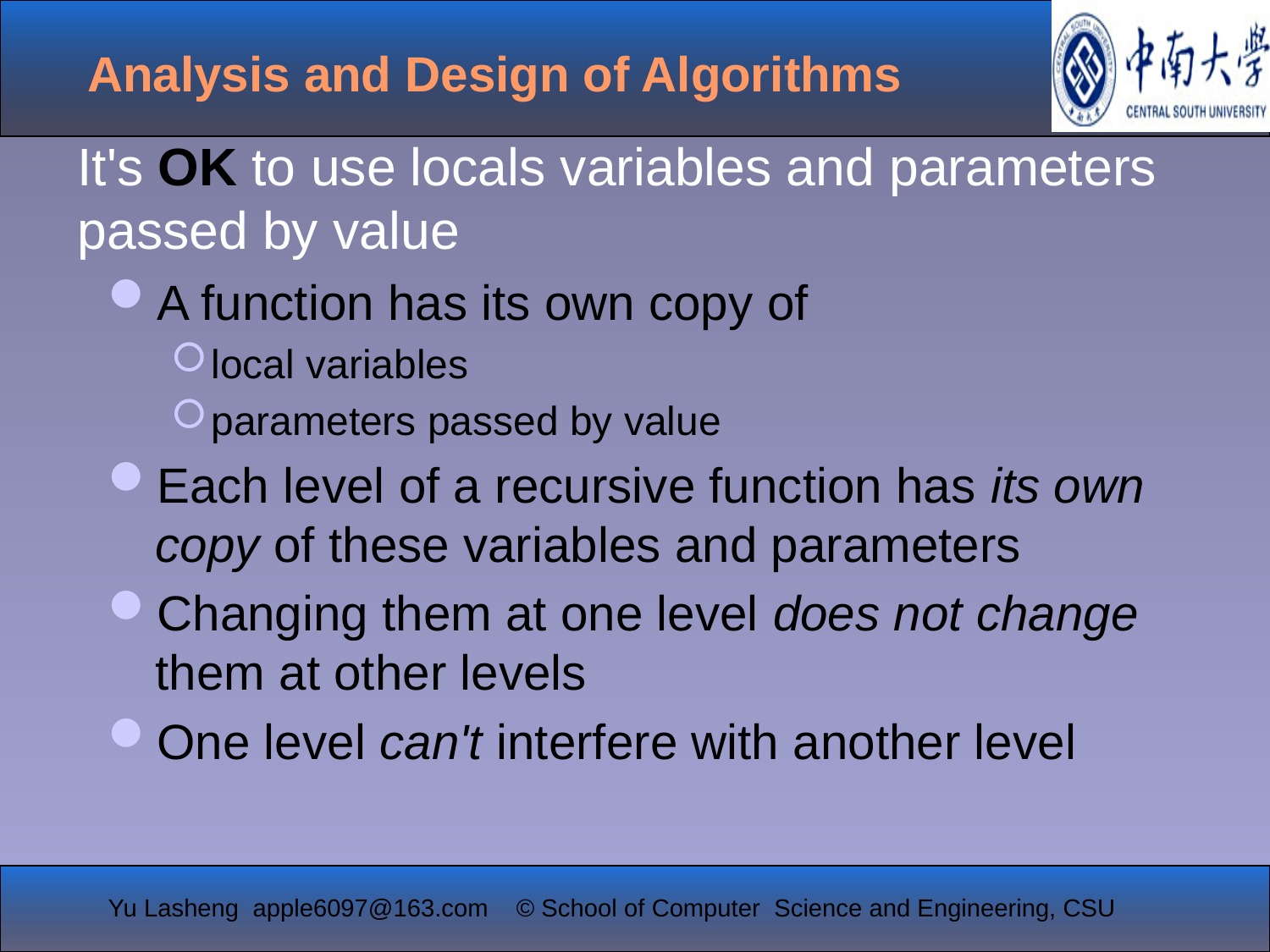

It's OK to use locals variables and parameters passed by value
A function has its own copy of
local variables
parameters passed by value
Each level of a recursive function has its own copy of these variables and parameters
Changing them at one level does not change them at other levels
One level can't interfere with another level